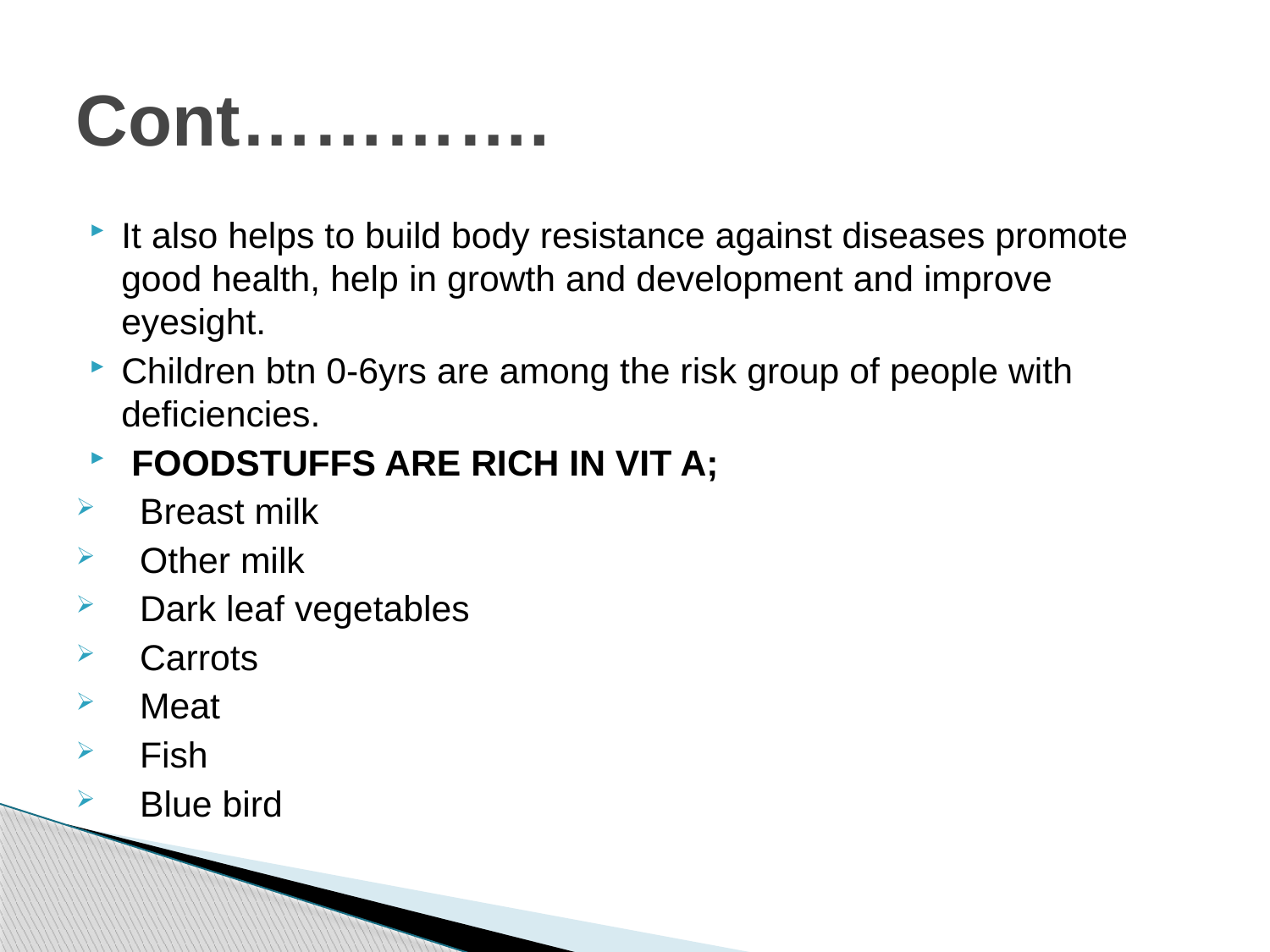

# Cont………….
It also helps to build body resistance against diseases promote good health, help in growth and development and improve eyesight.
Children btn 0-6yrs are among the risk group of people with deficiencies.
 FOODSTUFFS ARE RICH IN VIT A;
Breast milk
Other milk
Dark leaf vegetables
Carrots
Meat
Fish
Blue bird